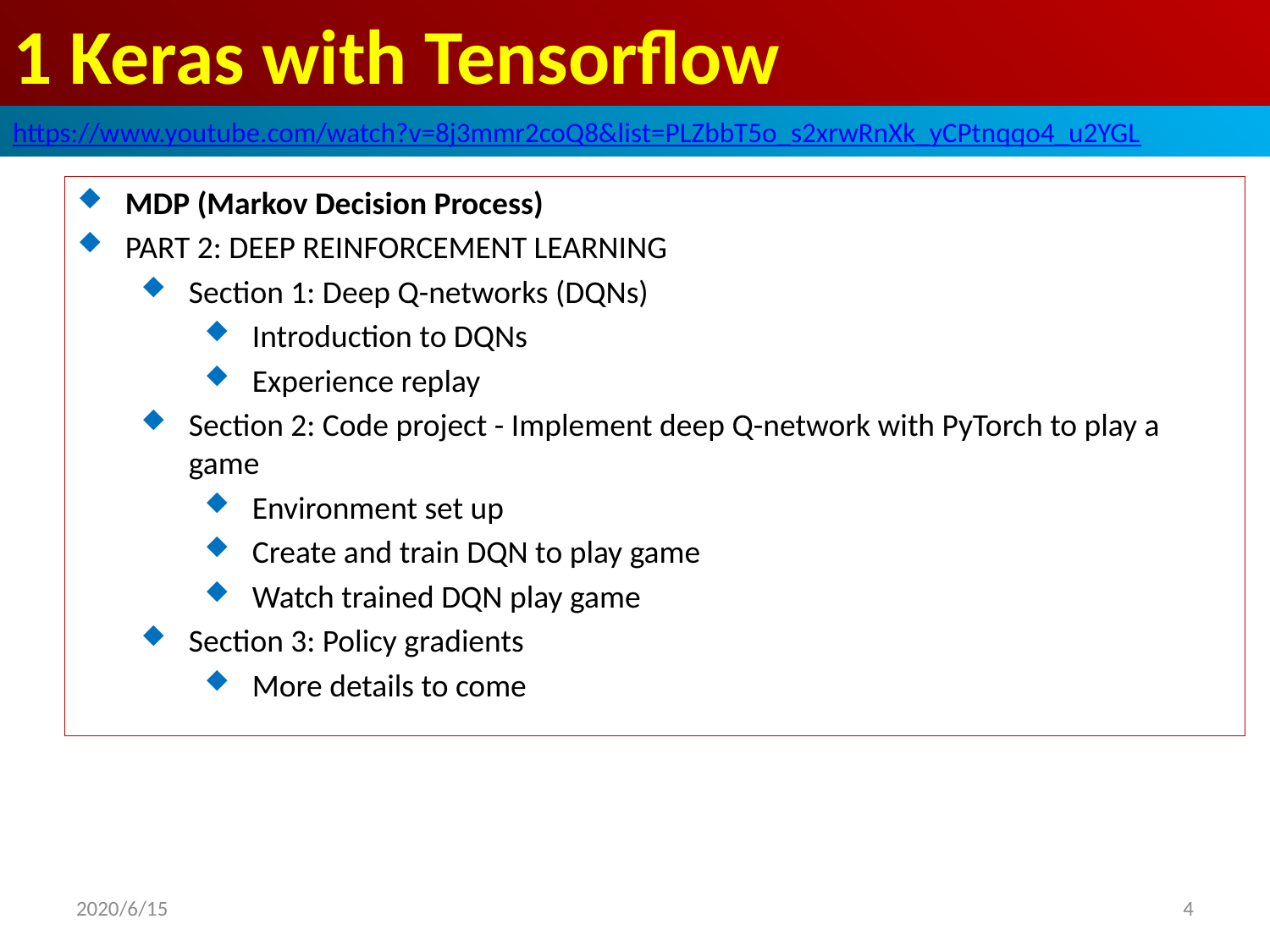

# 1 Keras with Tensorflow
https://www.youtube.com/watch?v=8j3mmr2coQ8&list=PLZbbT5o_s2xrwRnXk_yCPtnqqo4_u2YGL
MDP (Markov Decision Process)
PART 2: DEEP REINFORCEMENT LEARNING
Section 1: Deep Q-networks (DQNs)
Introduction to DQNs
Experience replay
Section 2: Code project - Implement deep Q-network with PyTorch to play a game
Environment set up
Create and train DQN to play game
Watch trained DQN play game
Section 3: Policy gradients
More details to come
2020/6/15
4